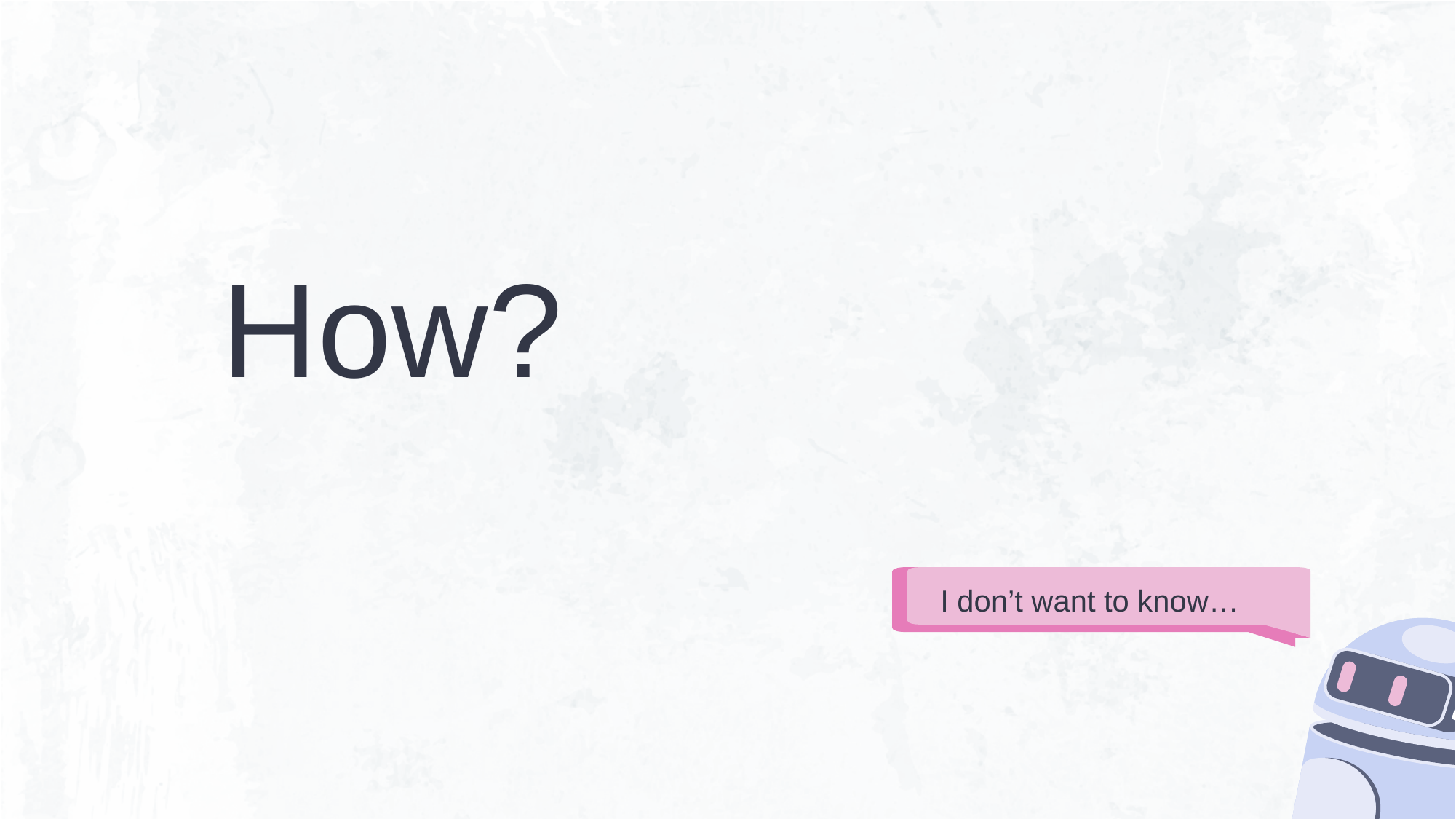

# How?
I don’t want to know…